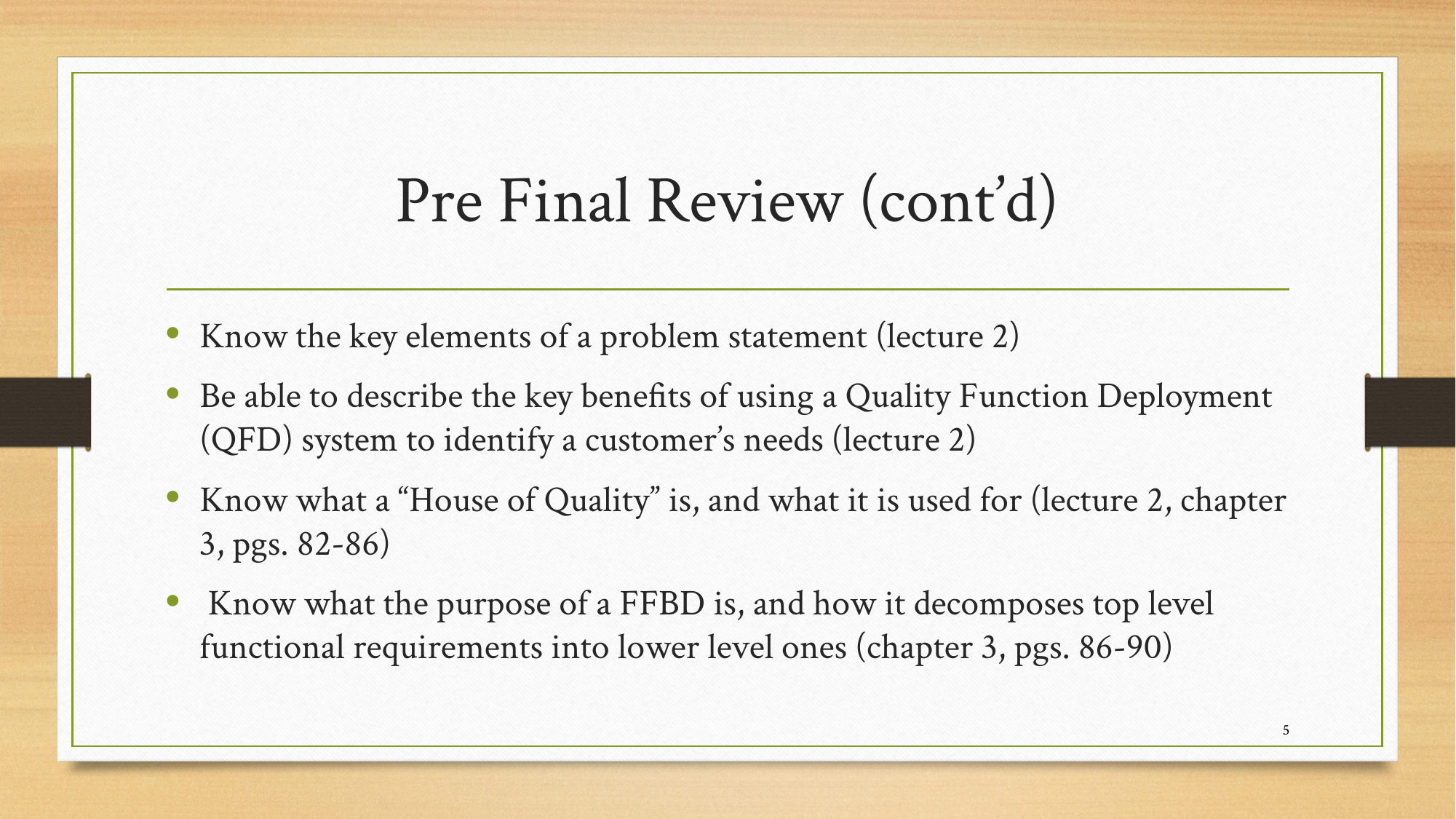

# Pre Final Review (cont’d)
Know the key elements of a problem statement (lecture 2)
Be able to describe the key benefits of using a Quality Function Deployment (QFD) system to identify a customer’s needs (lecture 2)
Know what a “House of Quality” is, and what it is used for (lecture 2, chapter 3, pgs. 82-86)
 Know what the purpose of a FFBD is, and how it decomposes top level functional requirements into lower level ones (chapter 3, pgs. 86-90)
5